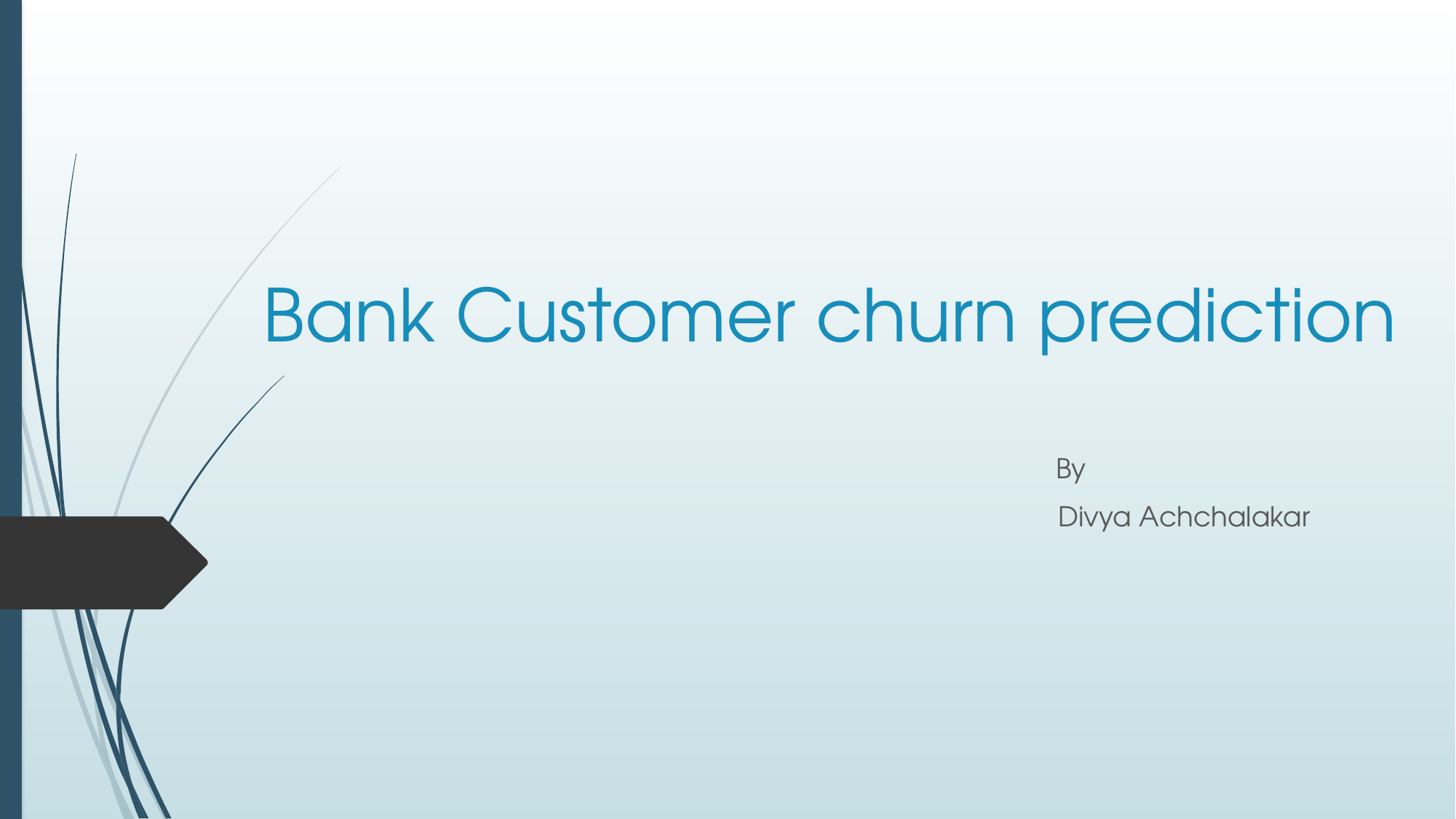

# Bank Customer churn prediction
                                                                   By
Divya Achchalakar